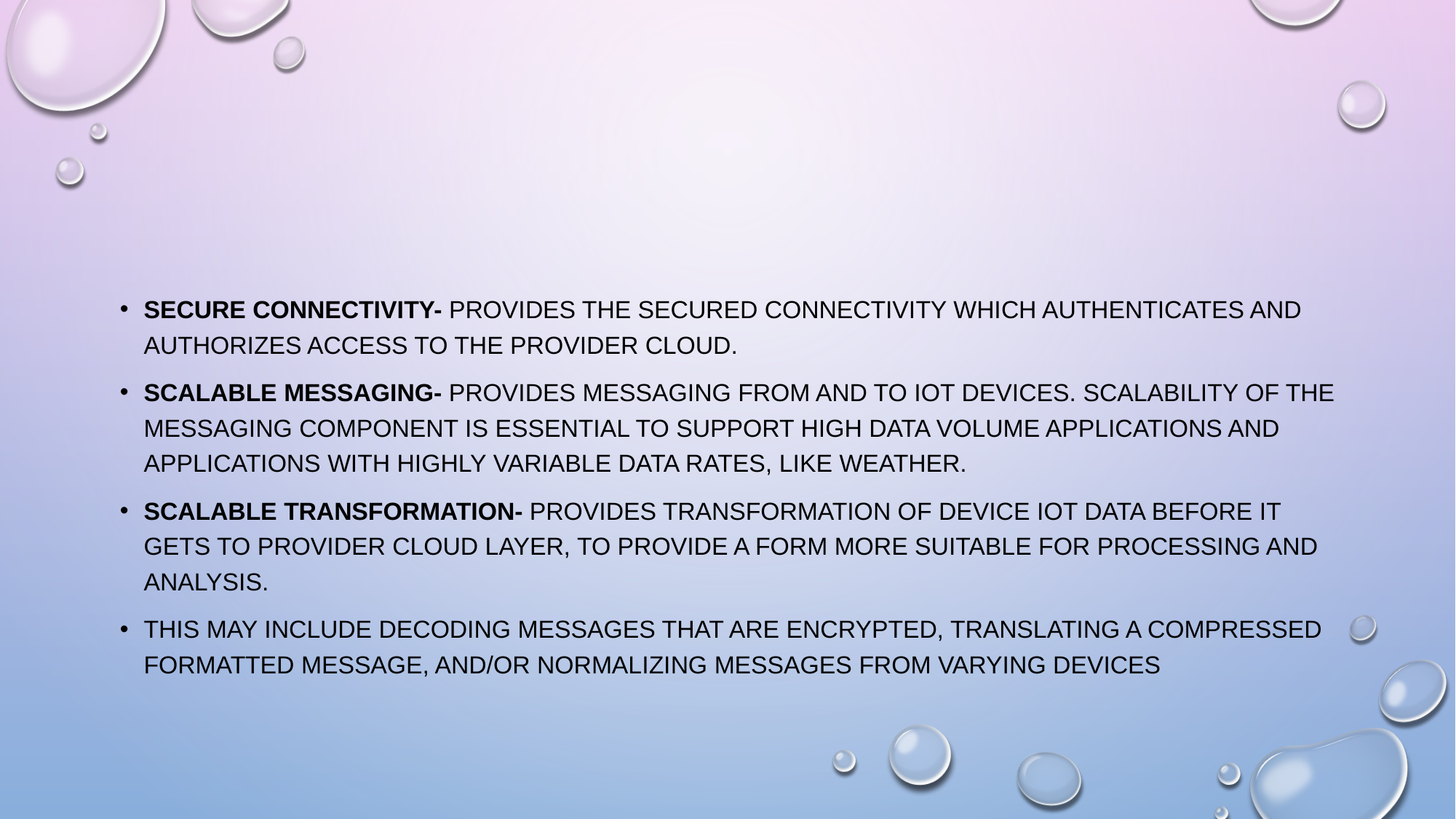

#
Secure Connectivity- provides the secured connectivity which authenticates and authorizes access to the provider cloud.
Scalable Messaging- provides messaging from and to IoT devices. Scalability of the messaging component is essential to support high data volume applications and applications with highly variable data rates, like weather.
Scalable Transformation- provides transformation of device IoT data before it gets to provider cloud layer, to provide a form more suitable for processing and analysis.
This may include decoding messages that are encrypted, translating a compressed formatted message, and/or normalizing messages from varying devices